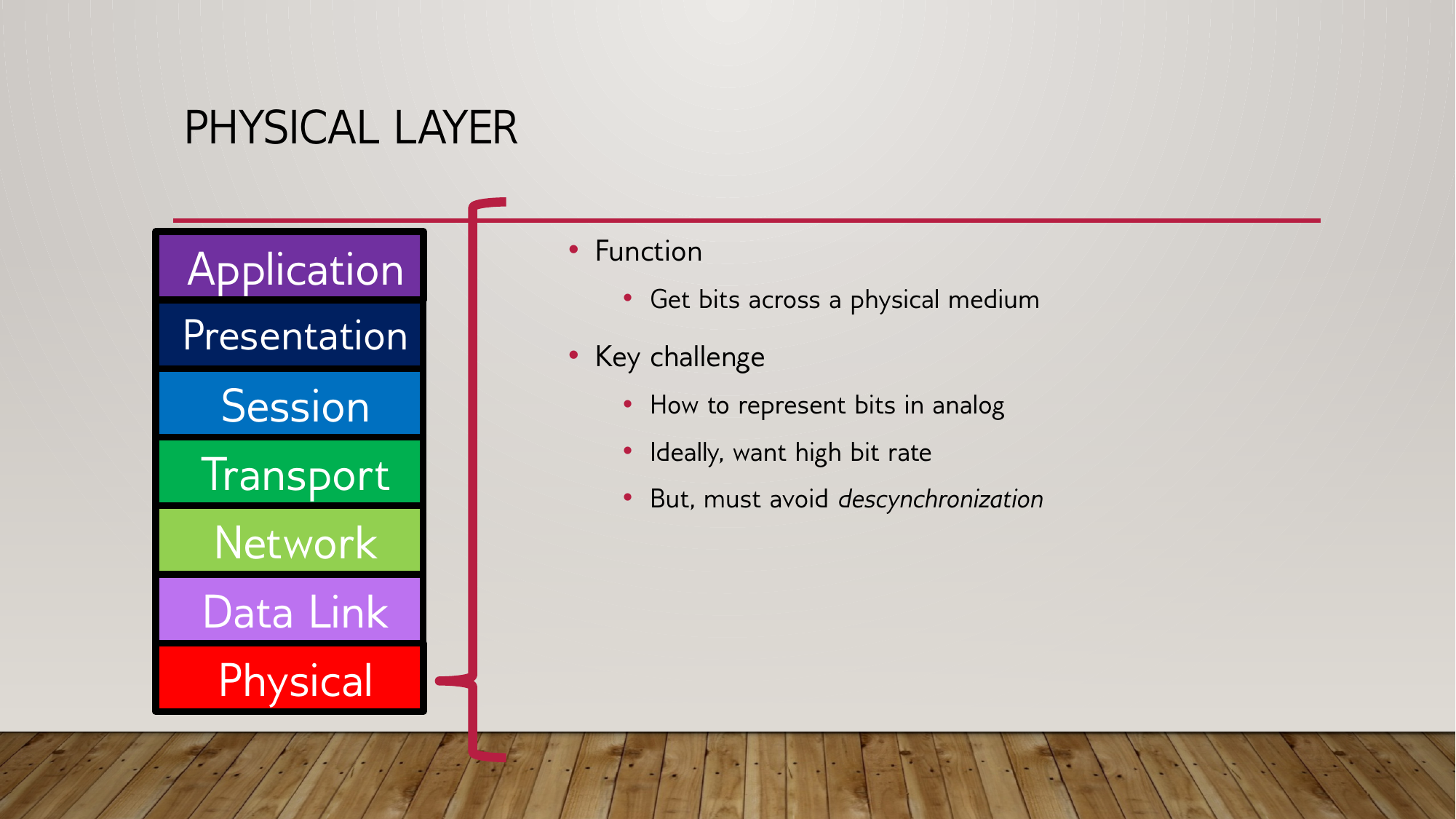

# Physical Layer

Function
Get bits across a physical medium
Key challenge
How to represent bits in analog
Ideally, want high bit rate
But, must avoid descynchronization
Application
Presentation
Session
Transport
Network
Data Link
Physical